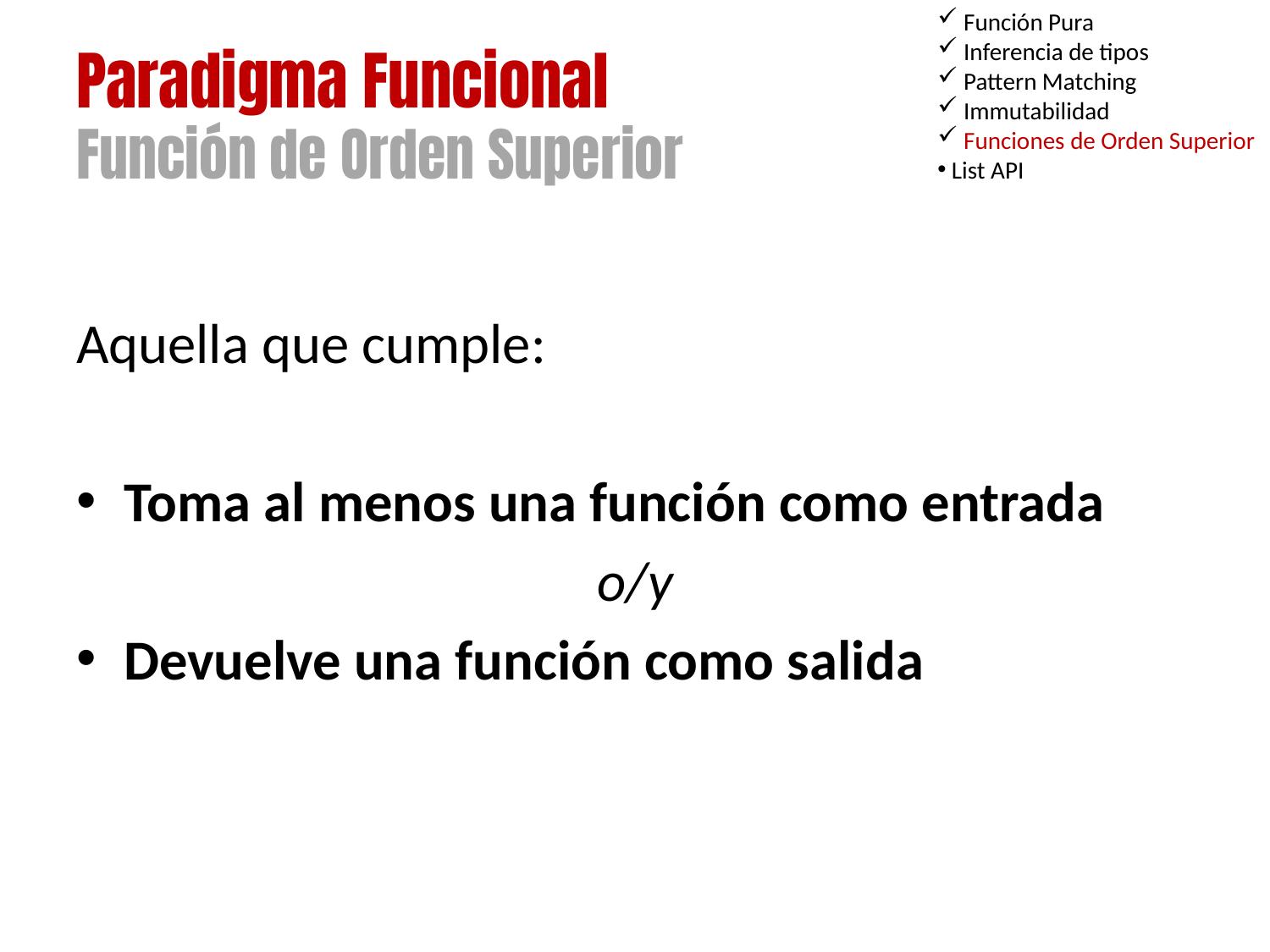

Función Pura
 Inferencia de tipos
 Pattern Matching
 Immutabilidad
 Funciones de Orden Superior
 List API
# Paradigma Funcional Función de Orden Superior

Aquella que cumple:

Toma al menos una función como entrada
o/y
Devuelve una función como salida